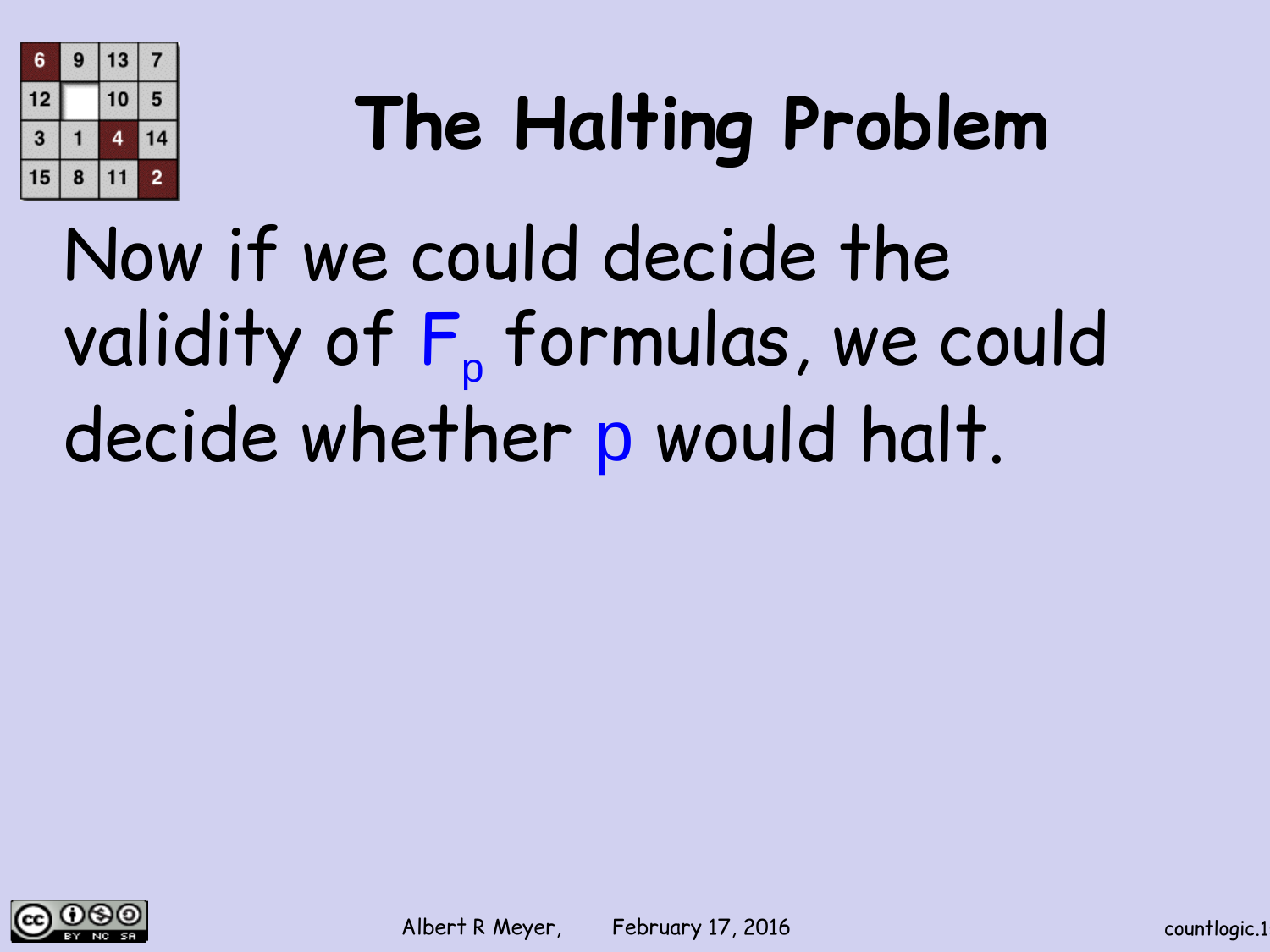

# The Halting Problem
Now if we could decide the validity of Fp formulas, we could decide whether p would halt.